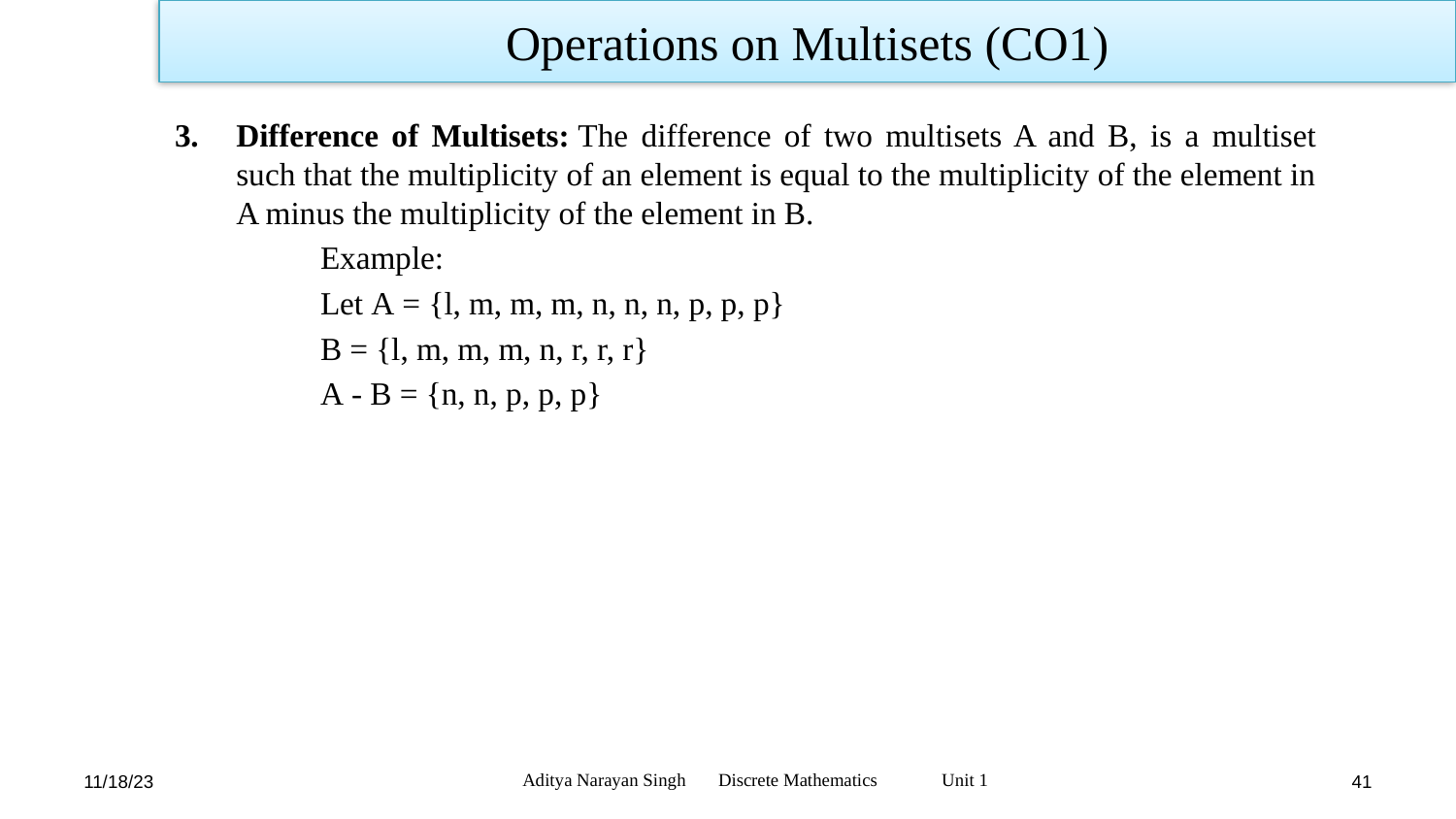

Operations on Multisets (CO1)
Difference of Multisets: The difference of two multisets A and B, is a multiset such that the multiplicity of an element is equal to the multiplicity of the element in A minus the multiplicity of the element in B.
	Example:
	Let A = {l, m, m, m, n, n, n, p, p, p}
	B = {l, m, m, m, n, r, r, r}
	A - B = {n, n, p, p, p}

Aditya Narayan Singh       Discrete Mathematics              Unit 1
11/18/23
41